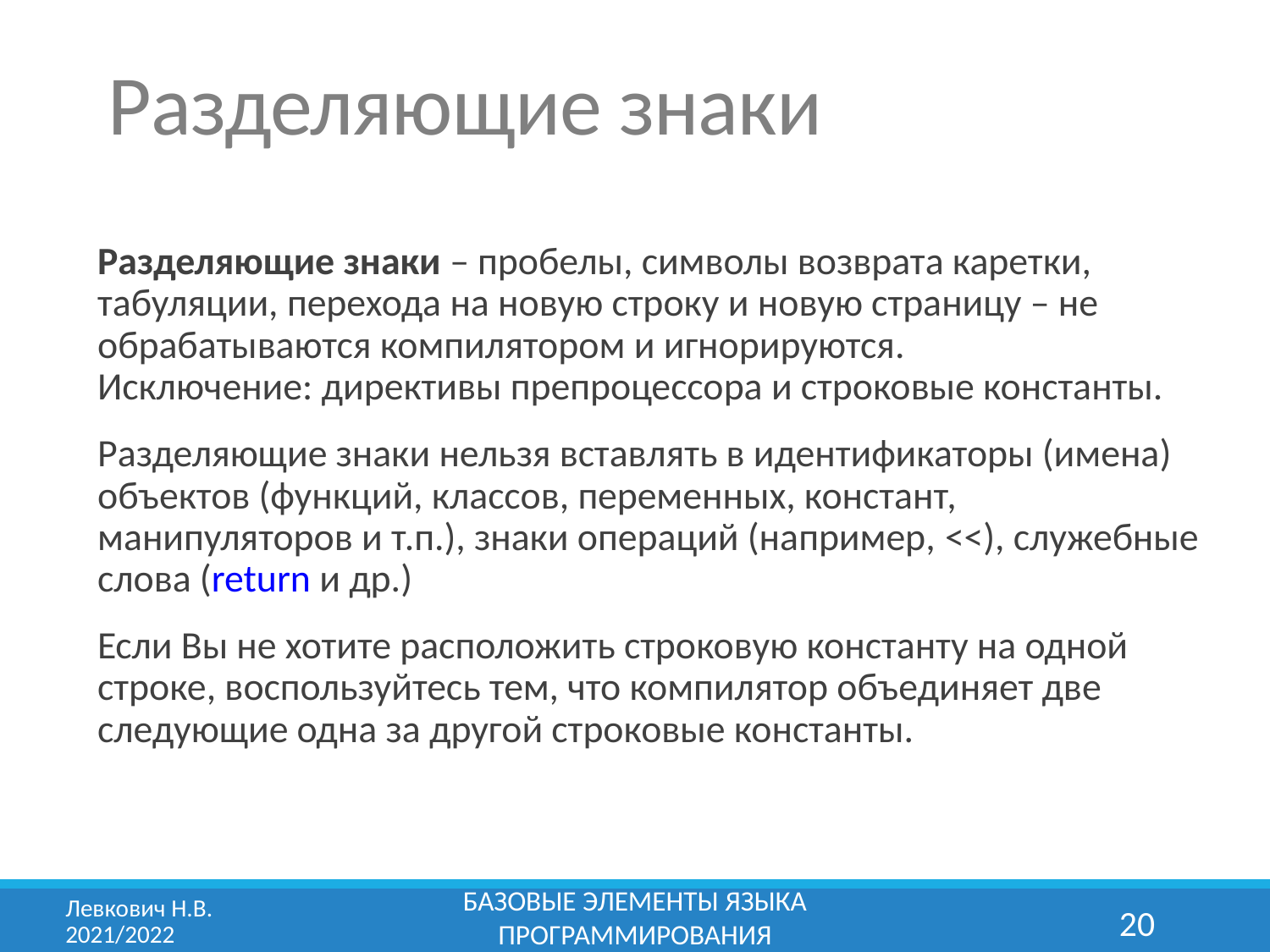

# Разделяющие знаки
Разделяющие знаки – пробелы, символы возврата каретки, табуляции, перехода на новую строку и новую страницу – не обрабатываются компилятором и игнорируются.
Исключение: директивы препроцессора и строковые константы.
Разделяющие знаки нельзя вставлять в идентификаторы (имена) объектов (функций, классов, переменных, констант, манипуляторов и т.п.), знаки операций (например, <<), служебные слова (return и др.)
Если Вы не хотите расположить строковую константу на одной строке, воспользуйтесь тем, что компилятор объединяет две следующие одна за другой строковые константы.
Базовые элементы языка программирования
Левкович Н.В.	2021/2022
20